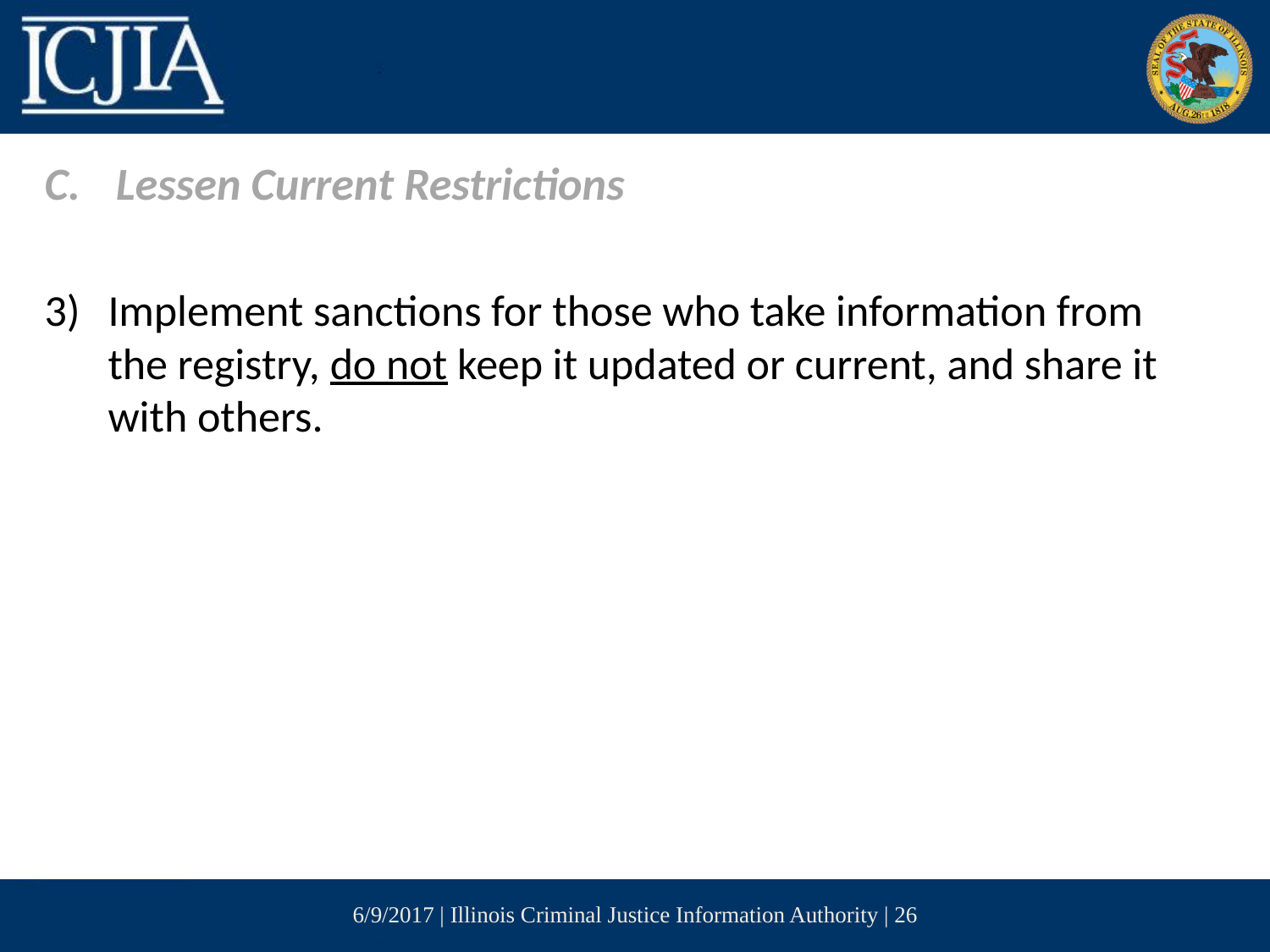

Lessen Current Restrictions

Implement sanctions for those who take information from the registry, do not keep it updated or current, and share it with others.

6/9/2017 | Illinois Criminal Justice Information Authority | 26